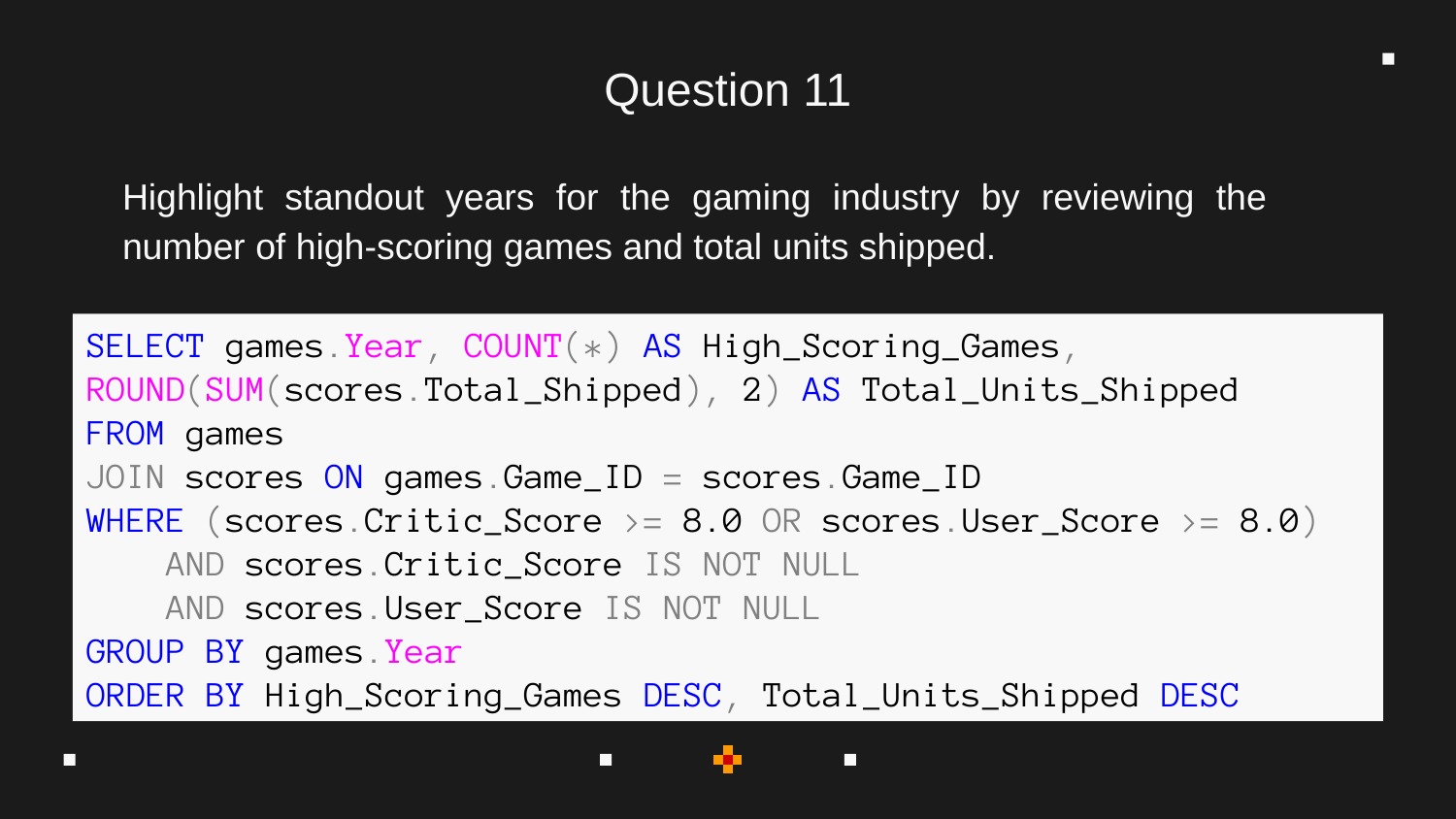

# Question 11
Highlight standout years for the gaming industry by reviewing the number of high-scoring games and total units shipped.
SELECT games.Year, COUNT(*) AS High_Scoring_Games, ROUND(SUM(scores.Total_Shipped), 2) AS Total_Units_Shipped
FROM games
JOIN scores ON games.Game_ID = scores.Game_ID
WHERE (scores.Critic_Score >= 8.0 OR scores.User_Score >= 8.0)
    AND scores.Critic_Score IS NOT NULL
    AND scores.User_Score IS NOT NULL
GROUP BY games.Year
ORDER BY High_Scoring_Games DESC, Total_Units_Shipped DESC